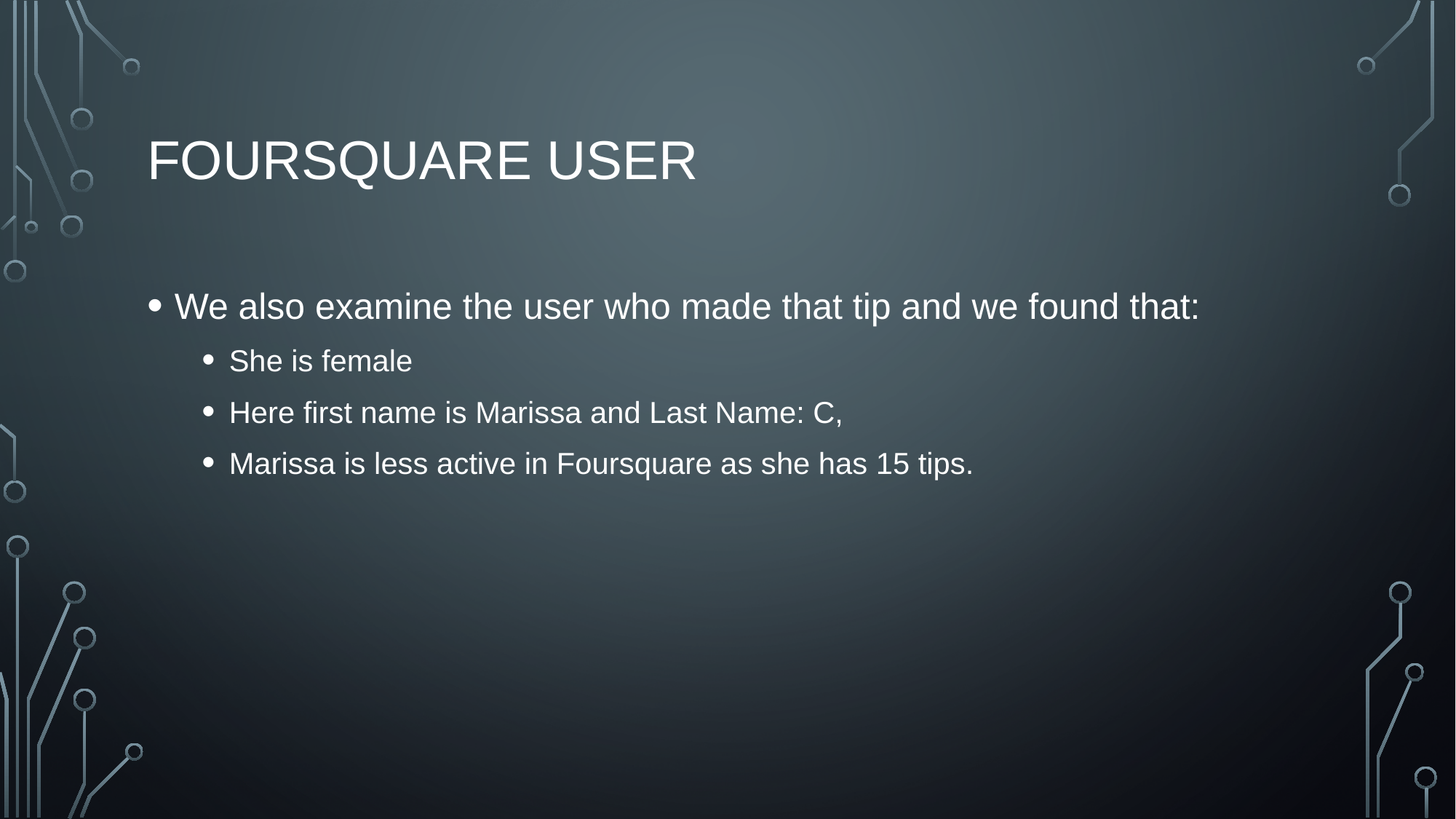

# Foursquare User
We also examine the user who made that tip and we found that:
She is female
Here first name is Marissa and Last Name: C,
Marissa is less active in Foursquare as she has 15 tips.